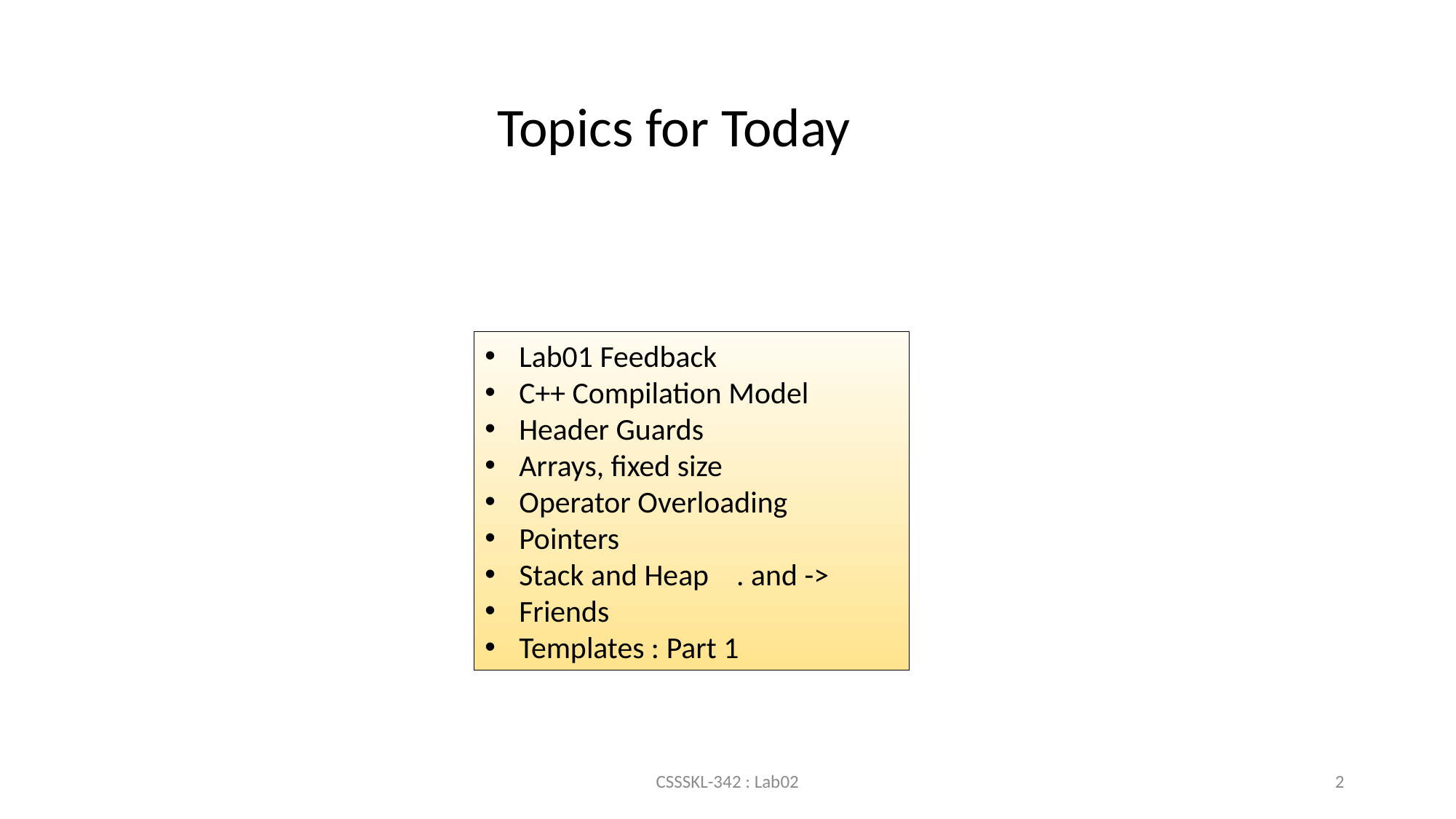

Topics for Today
Lab01 Feedback
C++ Compilation Model
Header Guards
Arrays, fixed size
Operator Overloading
Pointers
Stack and Heap    . and ->
Friends
Templates : Part 1
CSSSKL-342 : Lab02
2